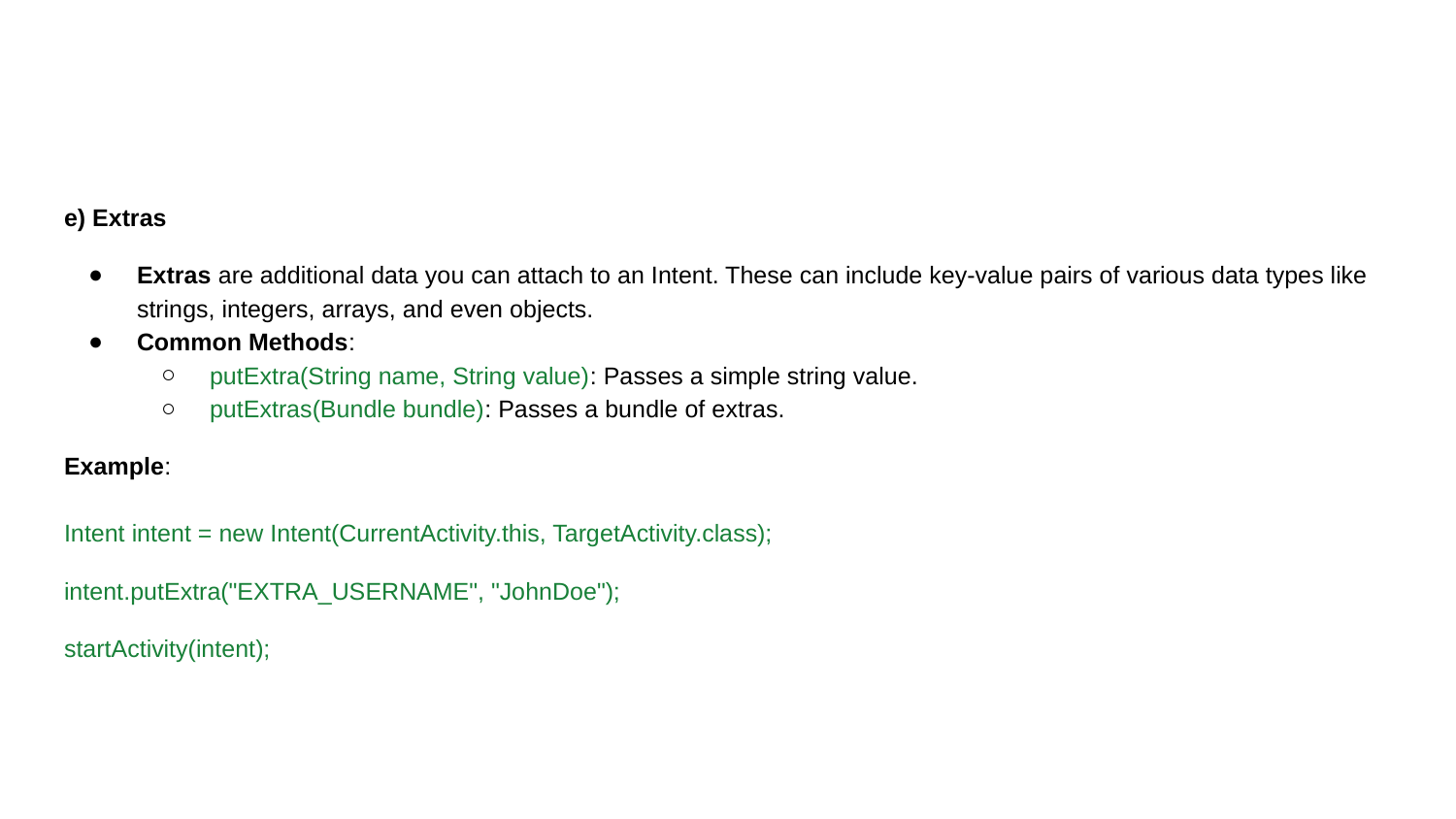

#
e) Extras
Extras are additional data you can attach to an Intent. These can include key-value pairs of various data types like strings, integers, arrays, and even objects.
Common Methods:
putExtra(String name, String value): Passes a simple string value.
putExtras(Bundle bundle): Passes a bundle of extras.
Example:
Intent intent = new Intent(CurrentActivity.this, TargetActivity.class);
intent.putExtra("EXTRA_USERNAME", "JohnDoe");
startActivity(intent);